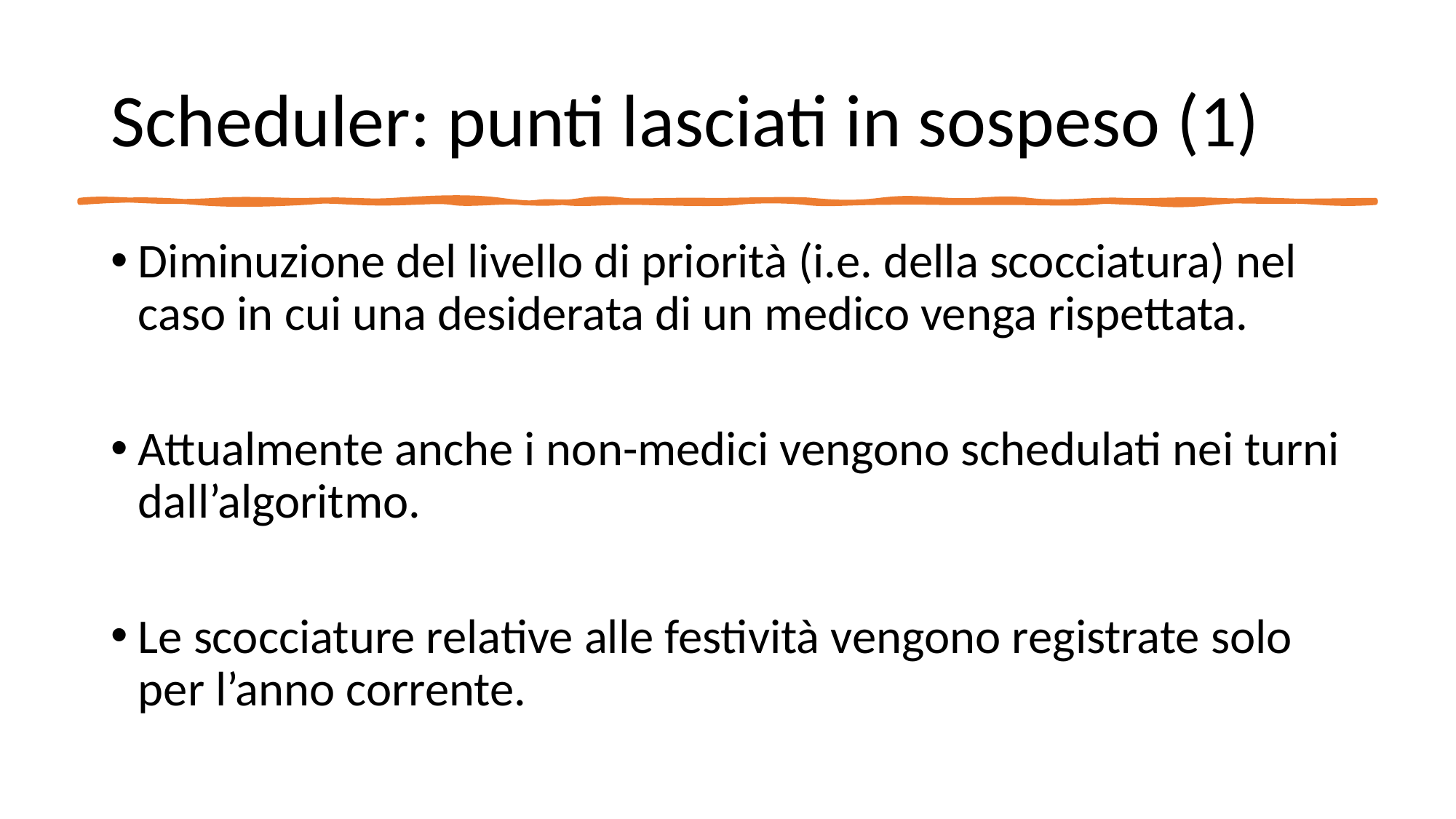

# Scheduler: punti lasciati in sospeso (1)

Diminuzione del livello di priorità (i.e. della scocciatura) nel caso in cui una desiderata di un medico venga rispettata.

Attualmente anche i non-medici vengono schedulati nei turni dall’algoritmo.

Le scocciature relative alle festività vengono registrate solo per l’anno corrente.